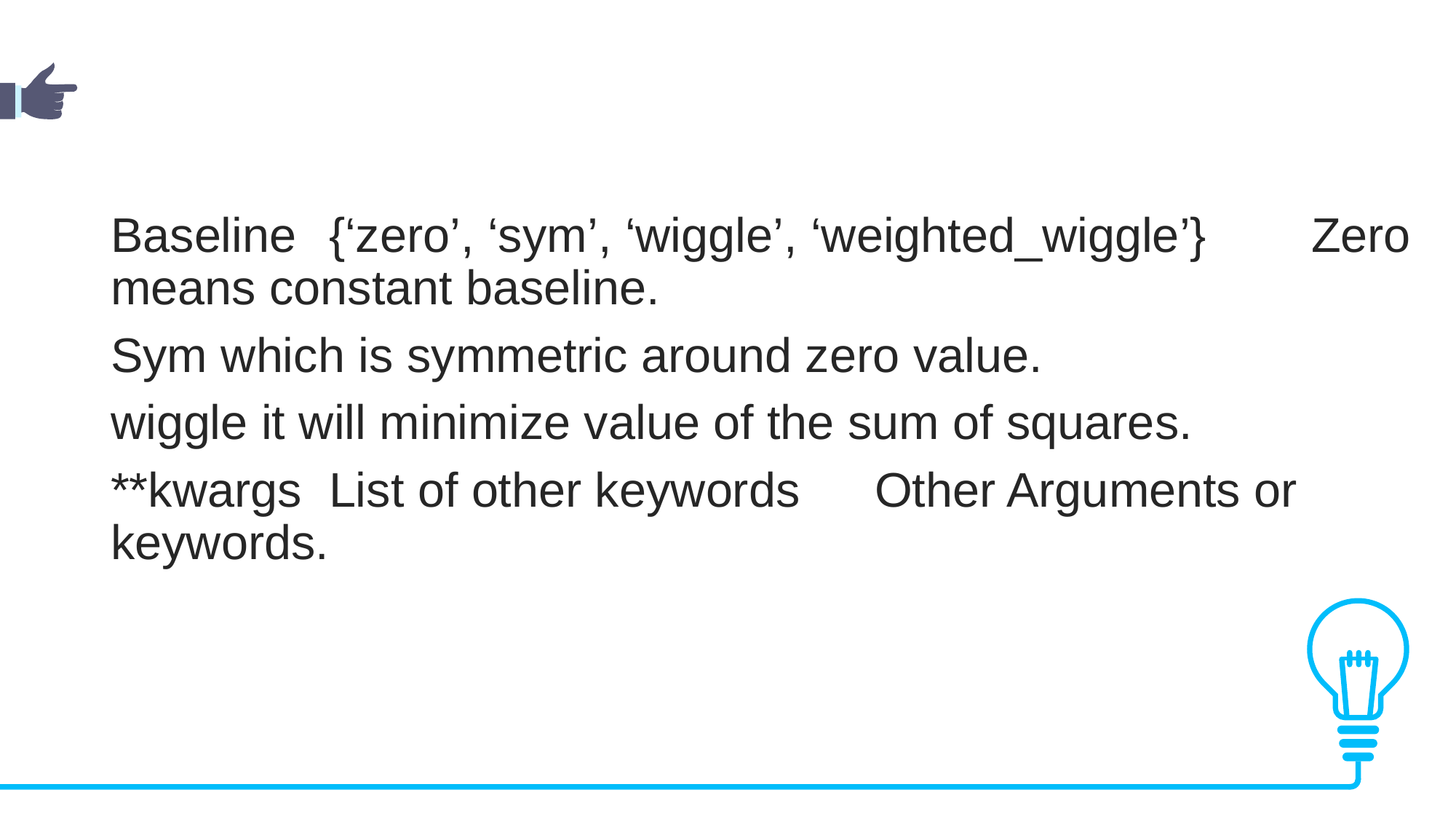

Baseline	{‘zero’, ‘sym’, ‘wiggle’, ‘weighted_wiggle’}	Zero means constant baseline.
Sym which is symmetric around zero value.
wiggle it will minimize value of the sum of squares.
**kwargs	List of other keywords	Other Arguments or keywords.